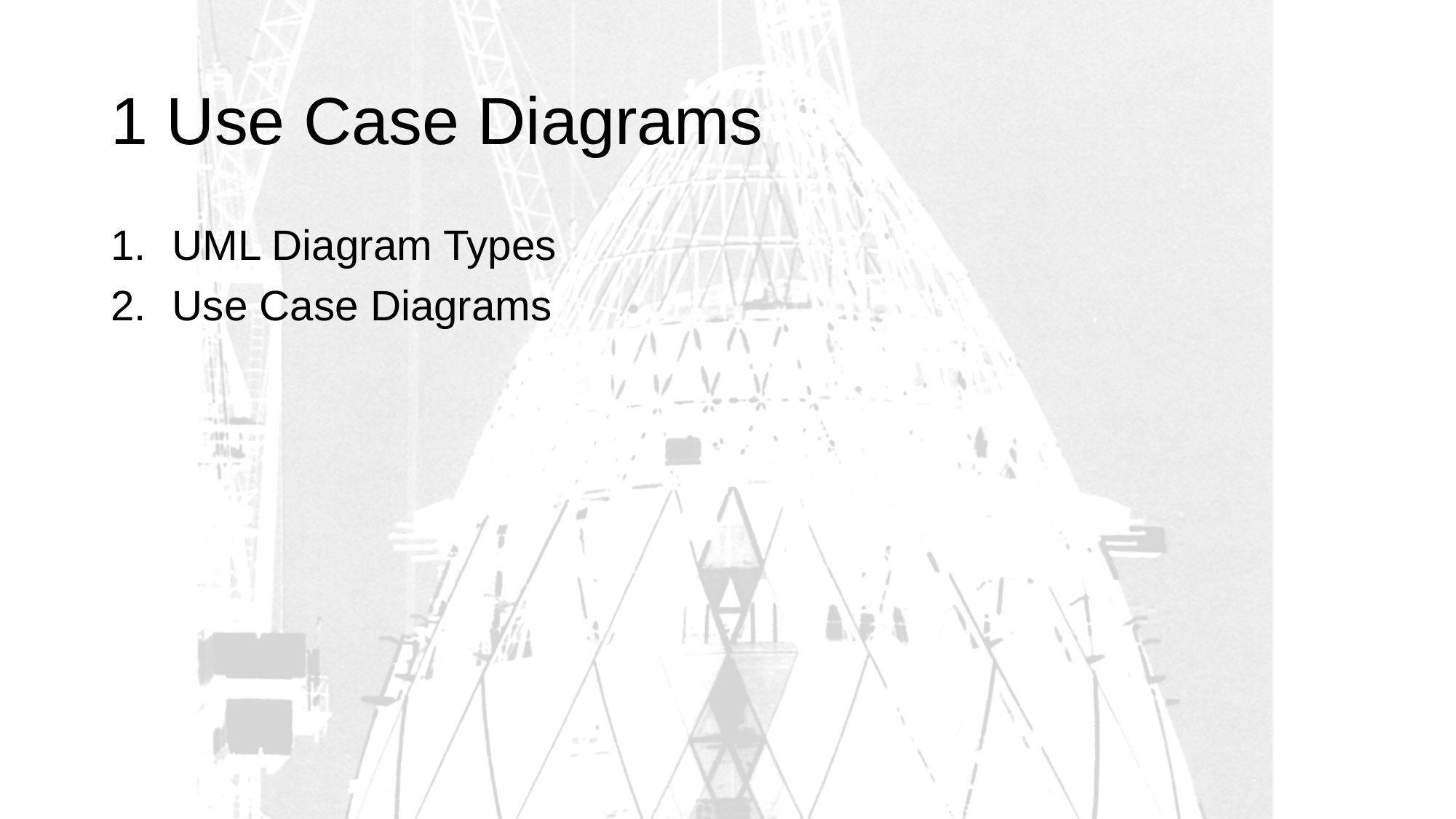

# 1 Use Case Diagrams
UML Diagram Types
Use Case Diagrams